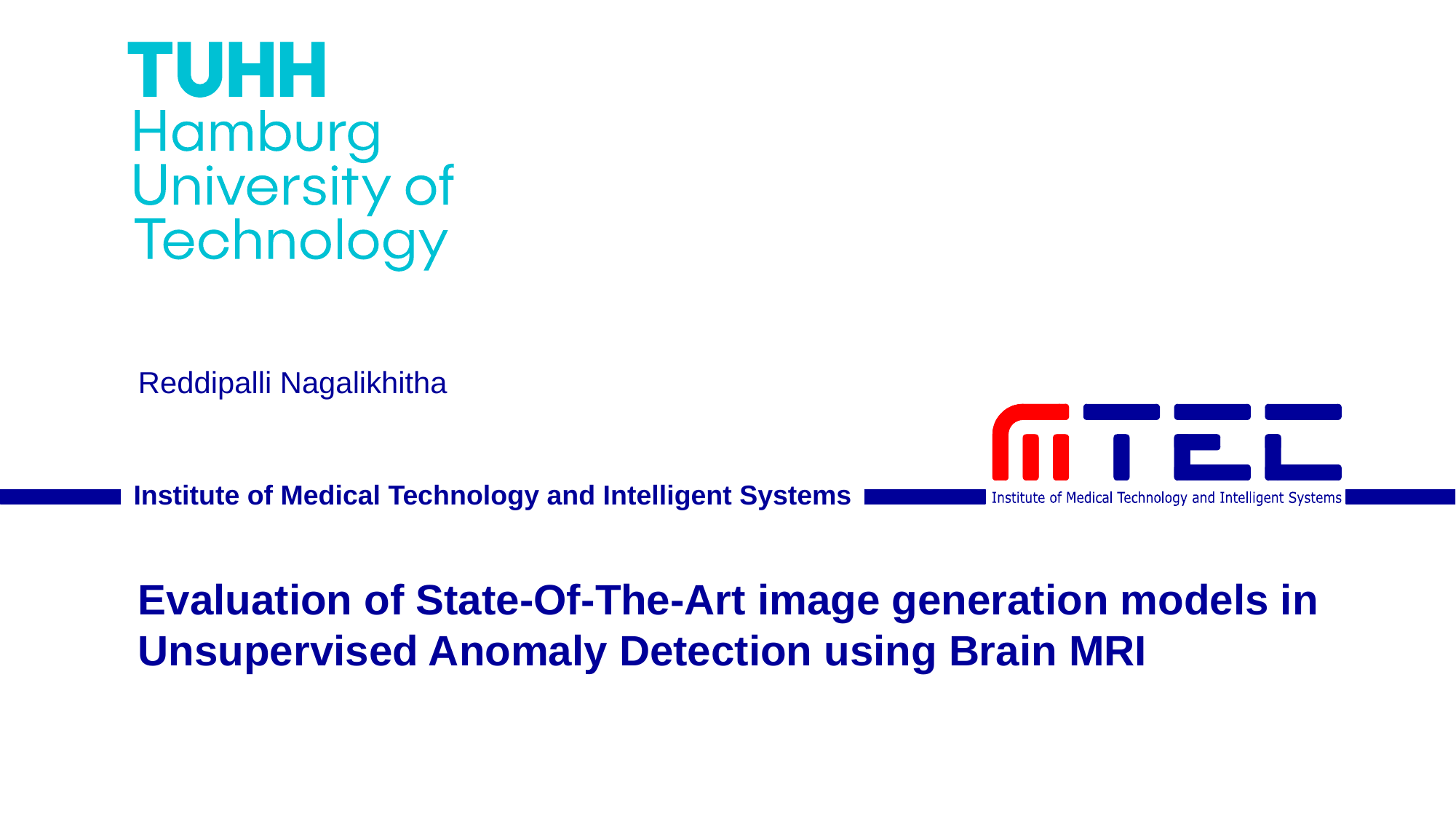

# Reddipalli Nagalikhitha
Evaluation of State-Of-The-Art image generation models in Unsupervised Anomaly Detection using Brain MRI